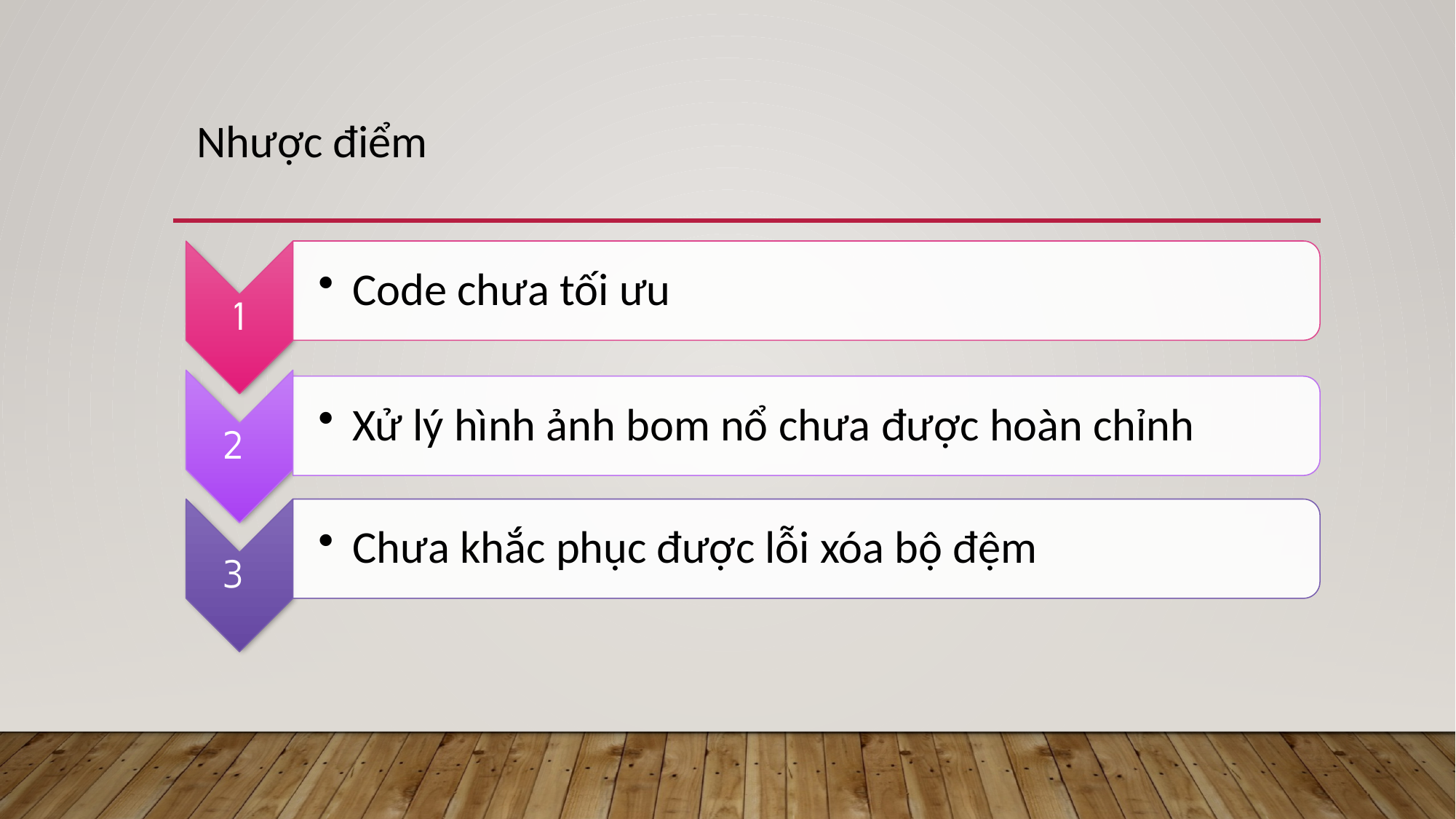

Nhược điểm
1
Code chưa tối ưu
2
Xử lý hình ảnh bom nổ chưa được hoàn chỉnh
3
Chưa khắc phục được lỗi xóa bộ đệm